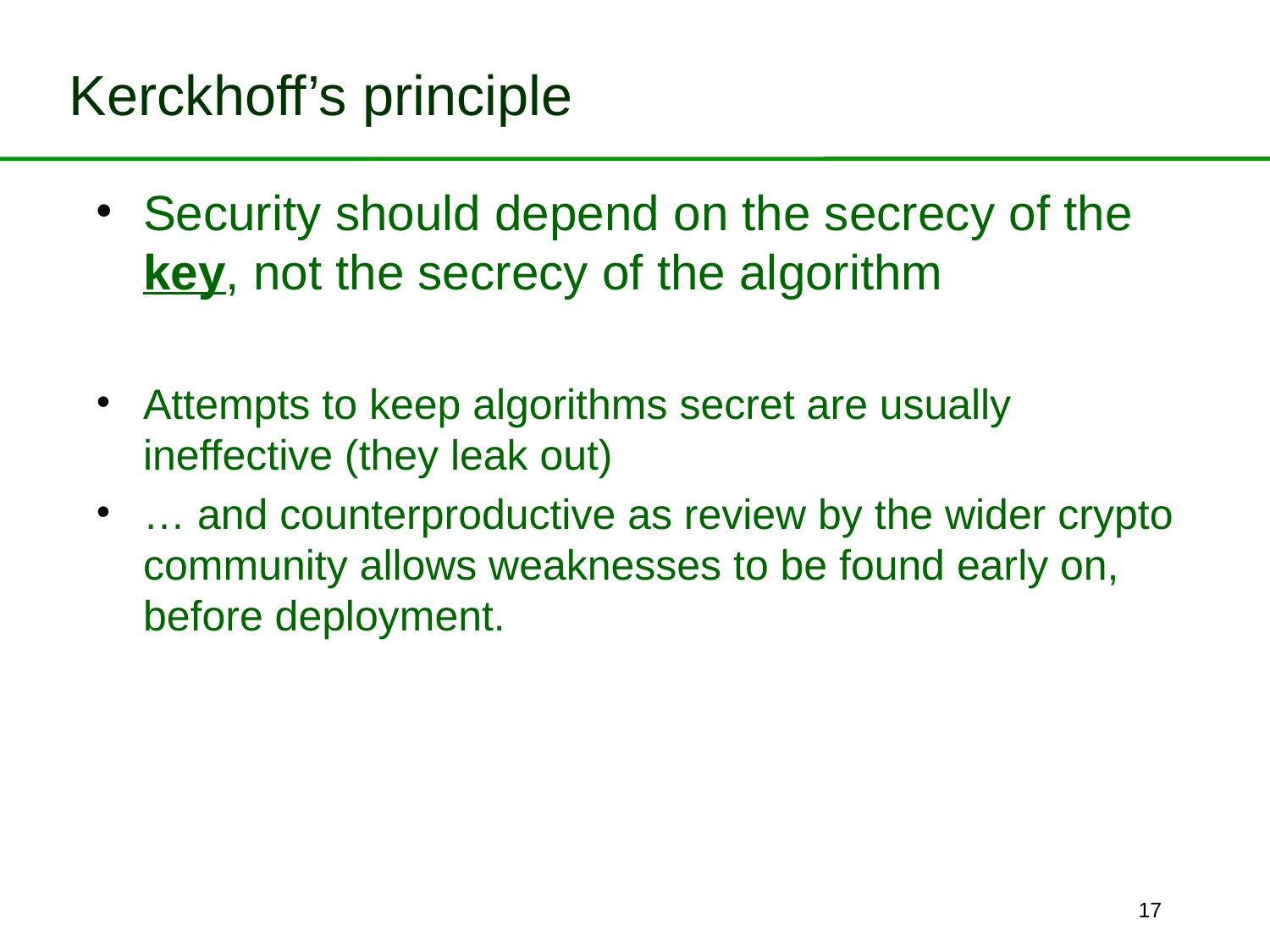

# Kerckhoff’s principle
Security should depend on the secrecy of the key, not the secrecy of the algorithm

Attempts to keep algorithms secret are usually ineffective (they leak out)
… and counterproductive as review by the wider crypto community allows weaknesses to be found early on, before deployment.
17